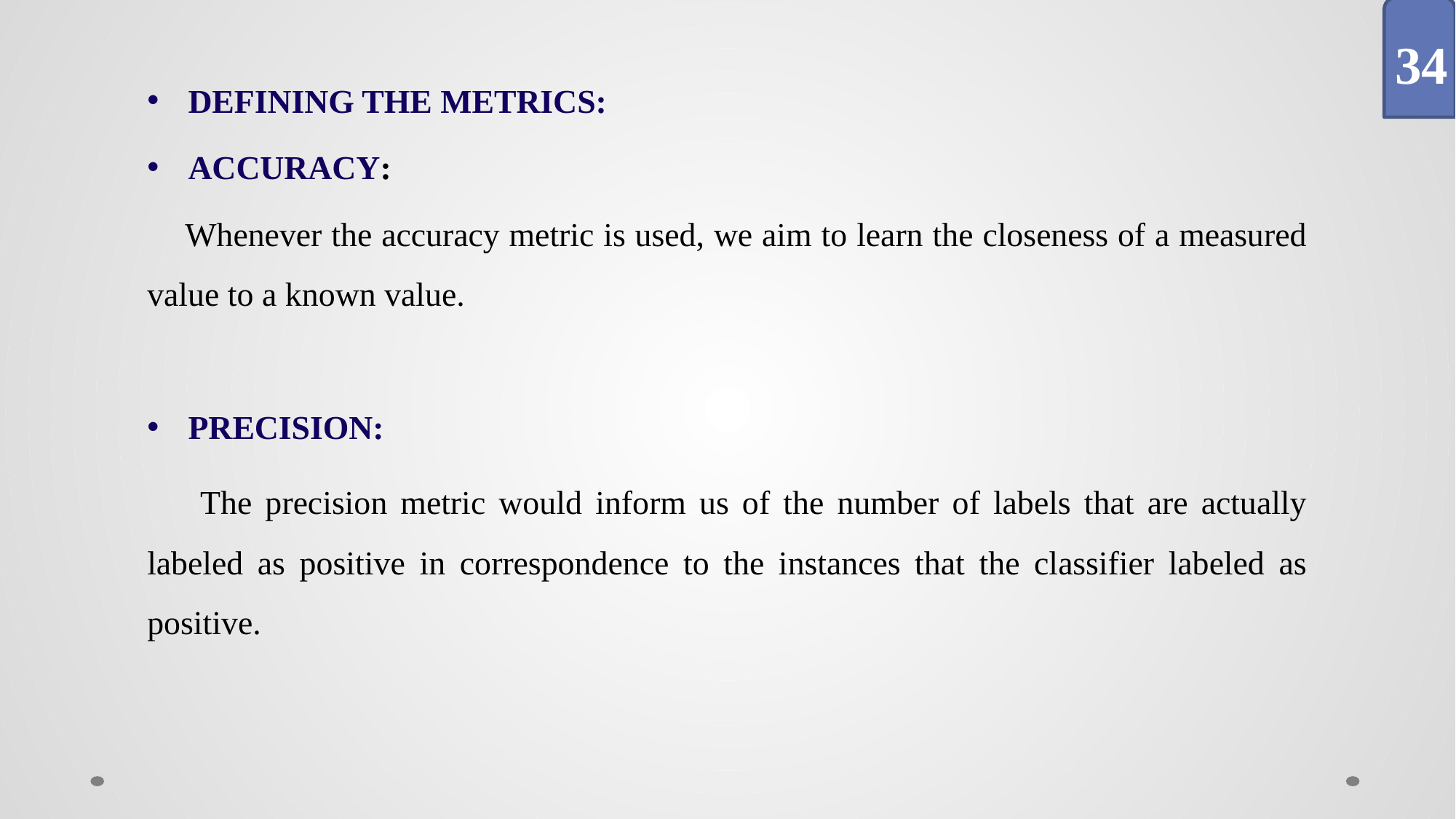

34
DEFINING THE METRICS:
ACCURACY:
    Whenever the accuracy metric is used, we aim to learn the closeness of a measured value to a known value.

PRECISION:
    The precision metric would inform us of the number of labels that are actually labeled as positive in correspondence to the instances that the classifier labeled as positive.